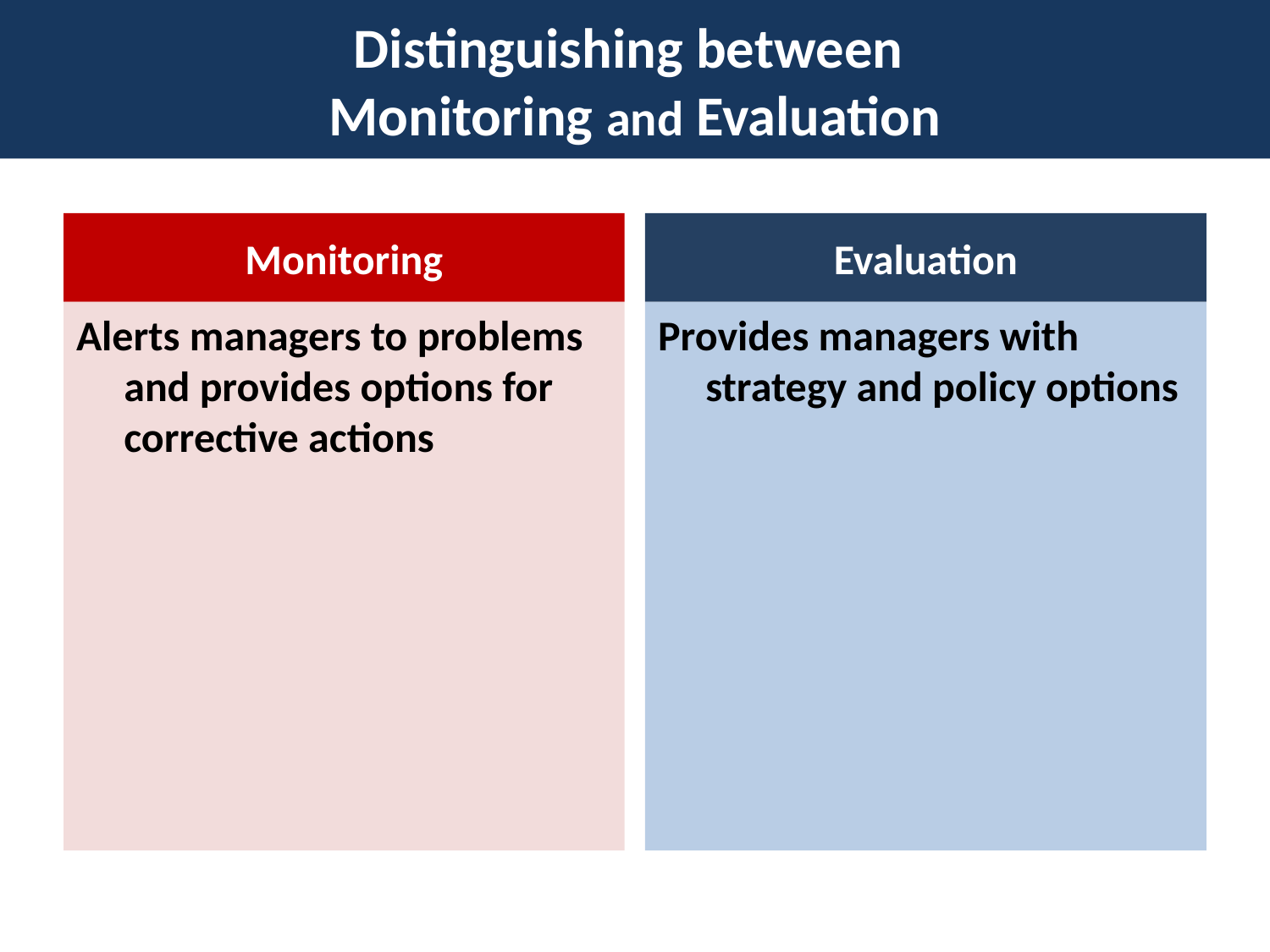

Distinguishing between
Monitoring and Evaluation
# Distinguishing between Monitoring and Evaluation
Monitoring
Evaluation
Alerts managers to problems and provides options for corrective actions
Provides managers with strategy and policy options